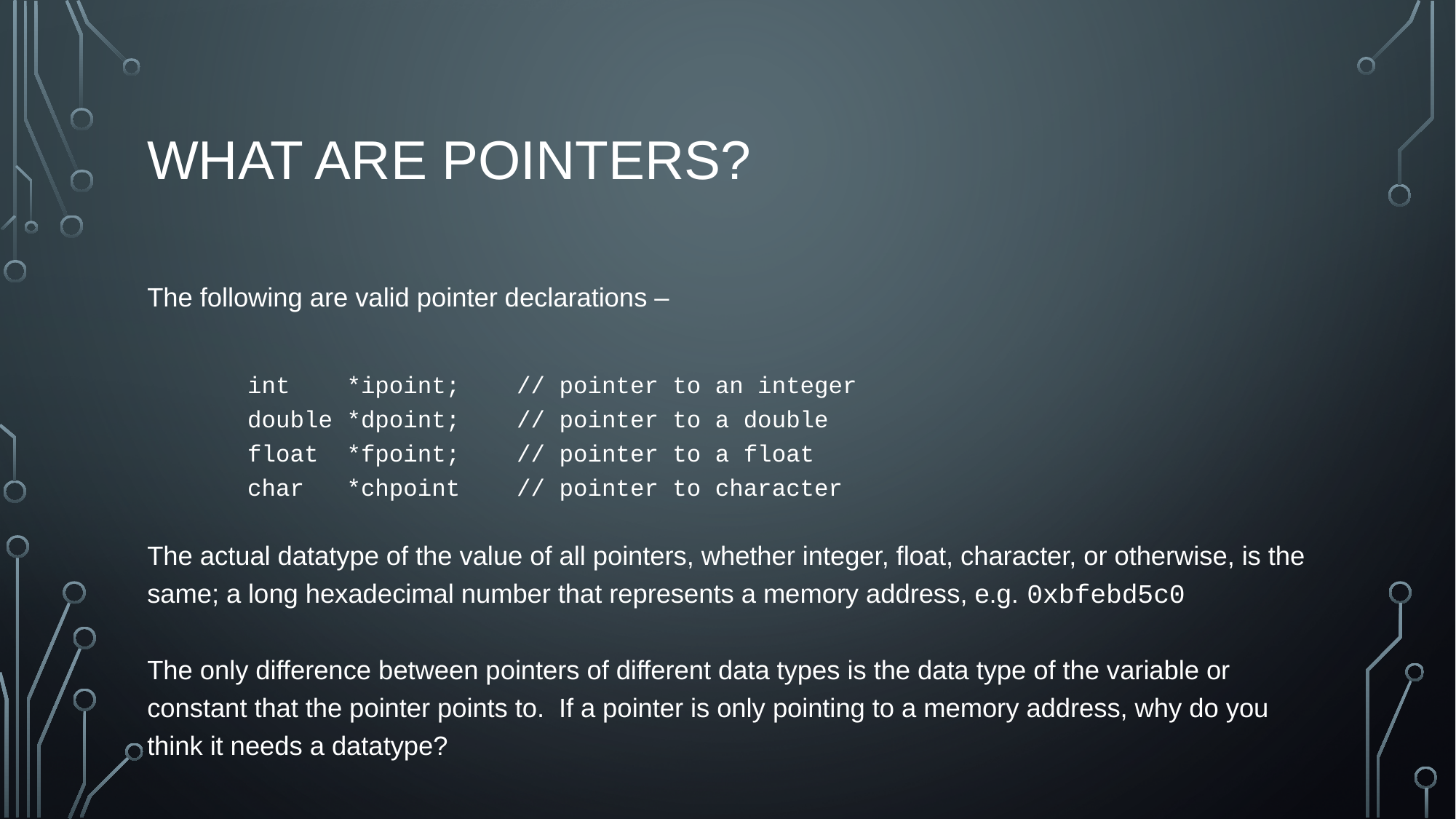

# What are pointers?
The following are valid pointer declarations –

	int    *ipoint;    // pointer to an integer
	double *dpoint;    // pointer to a double
	float  *fpoint;    // pointer to a float
	char   *chpoint    // pointer to character

The actual datatype of the value of all pointers, whether integer, float, character, or otherwise, is the same; a long hexadecimal number that represents a memory address, e.g. 0xbfebd5c0

The only difference between pointers of different data types is the data type of the variable or constant that the pointer points to.  If a pointer is only pointing to a memory address, why do you think it needs a datatype?